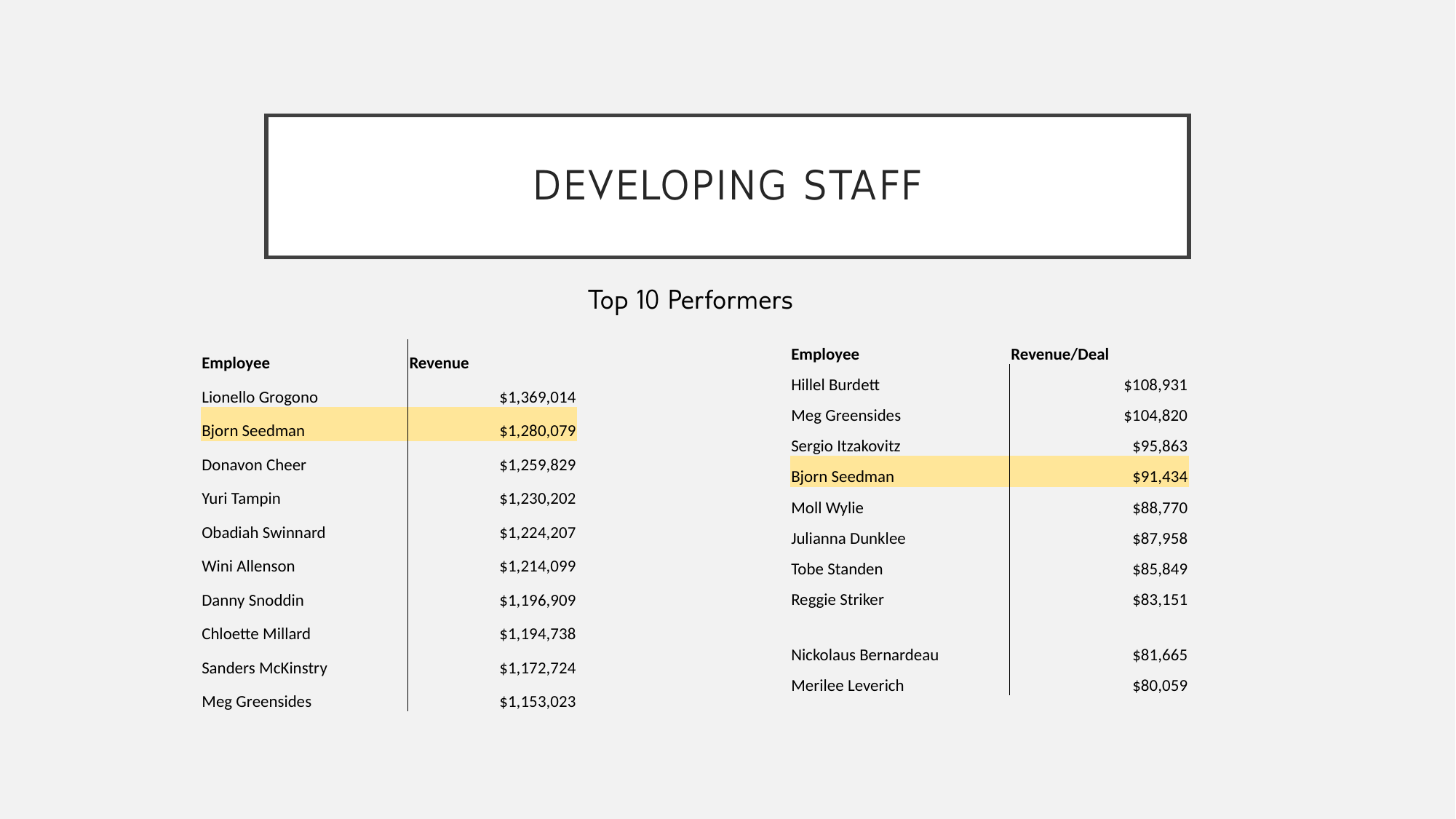

# Developing Staff
Top 10 Performers
| Employee | Revenue/Deal |
| --- | --- |
| Hillel Burdett | $108,931 |
| Meg Greensides | $104,820 |
| Sergio Itzakovitz | $95,863 |
| Bjorn Seedman | $91,434 |
| Moll Wylie | $88,770 |
| Julianna Dunklee | $87,958 |
| Tobe Standen | $85,849 |
| Reggie Striker | $83,151 |
| Nickolaus Bernardeau | $81,665 |
| Merilee Leverich | $80,059 |
| Employee | Revenue |
| --- | --- |
| Lionello Grogono | $1,369,014 |
| Bjorn Seedman | $1,280,079 |
| Donavon Cheer | $1,259,829 |
| Yuri Tampin | $1,230,202 |
| Obadiah Swinnard | $1,224,207 |
| Wini Allenson | $1,214,099 |
| Danny Snoddin | $1,196,909 |
| Chloette Millard | $1,194,738 |
| Sanders McKinstry | $1,172,724 |
| Meg Greensides | $1,153,023 |